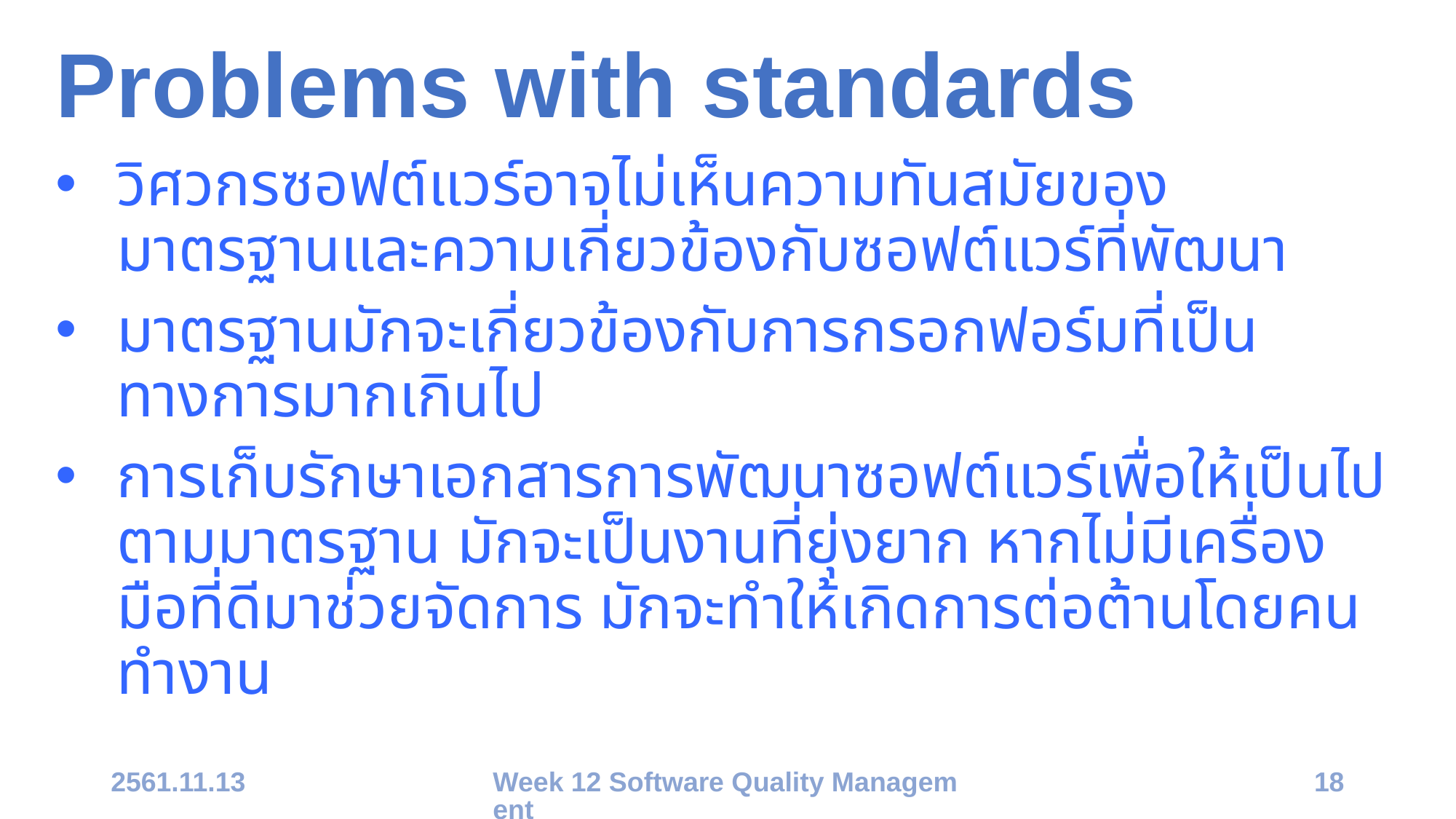

# Problems with standards
วิศวกรซอฟต์แวร์อาจไม่เห็นความทันสมัยของมาตรฐานและความเกี่ยวข้องกับซอฟต์แวร์ที่พัฒนา
มาตรฐานมักจะเกี่ยวข้องกับการกรอกฟอร์มที่เป็นทางการมากเกินไป
การเก็บรักษาเอกสารการพัฒนาซอฟต์แวร์เพื่อให้เป็นไปตามมาตรฐาน มักจะเป็นงานที่ยุ่งยาก หากไม่มีเครื่องมือที่ดีมาช่วยจัดการ มักจะทำให้เกิดการต่อต้านโดยคนทำงาน
2561.11.13
Week 12 Software Quality Management
18